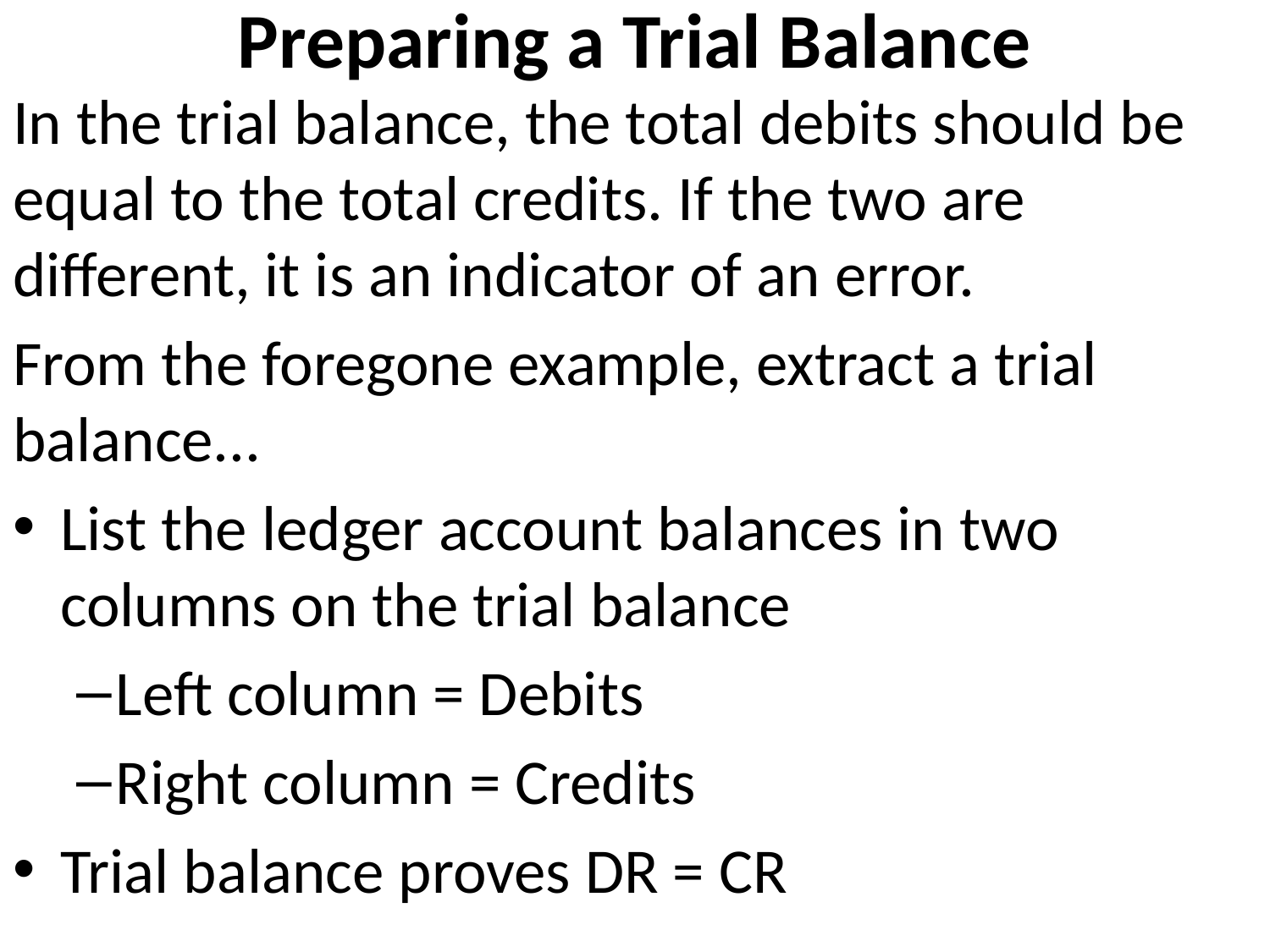

# Preparing a Trial Balance
In the trial balance, the total debits should be equal to the total credits. If the two are different, it is an indicator of an error.
From the foregone example, extract a trial balance...
List the ledger account balances in two columns on the trial balance
Left column = Debits
Right column = Credits
Trial balance proves DR = CR